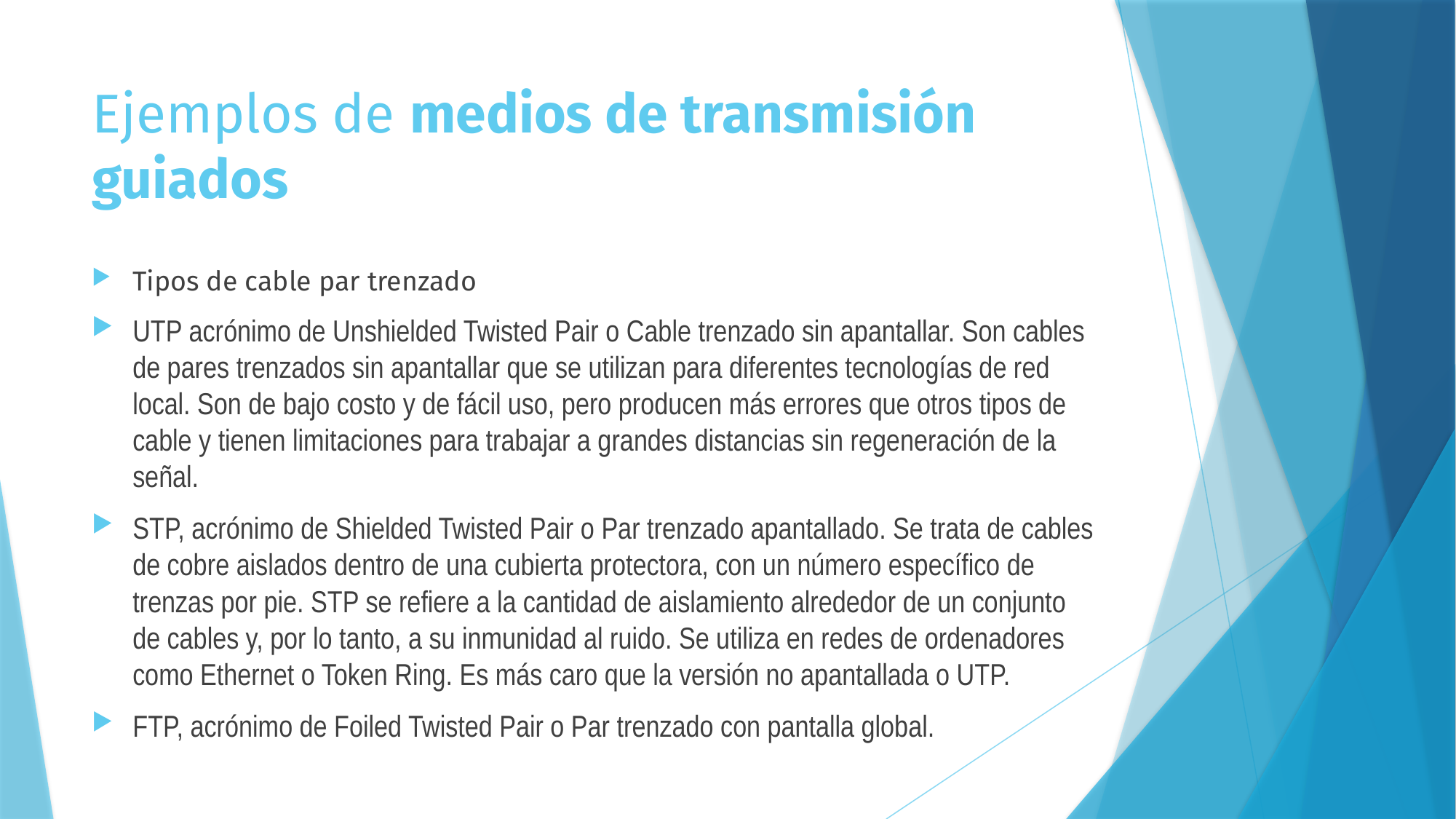

# Ejemplos de medios de transmisión guiados
Tipos de cable par trenzado
UTP acrónimo de Unshielded Twisted Pair o Cable trenzado sin apantallar. Son cables de pares trenzados sin apantallar que se utilizan para diferentes tecnologías de red local. Son de bajo costo y de fácil uso, pero producen más errores que otros tipos de cable y tienen limitaciones para trabajar a grandes distancias sin regeneración de la señal.
STP, acrónimo de Shielded Twisted Pair o Par trenzado apantallado. Se trata de cables de cobre aislados dentro de una cubierta protectora, con un número específico de trenzas por pie. STP se refiere a la cantidad de aislamiento alrededor de un conjunto de cables y, por lo tanto, a su inmunidad al ruido. Se utiliza en redes de ordenadores como Ethernet o Token Ring. Es más caro que la versión no apantallada o UTP.
FTP, acrónimo de Foiled Twisted Pair o Par trenzado con pantalla global.